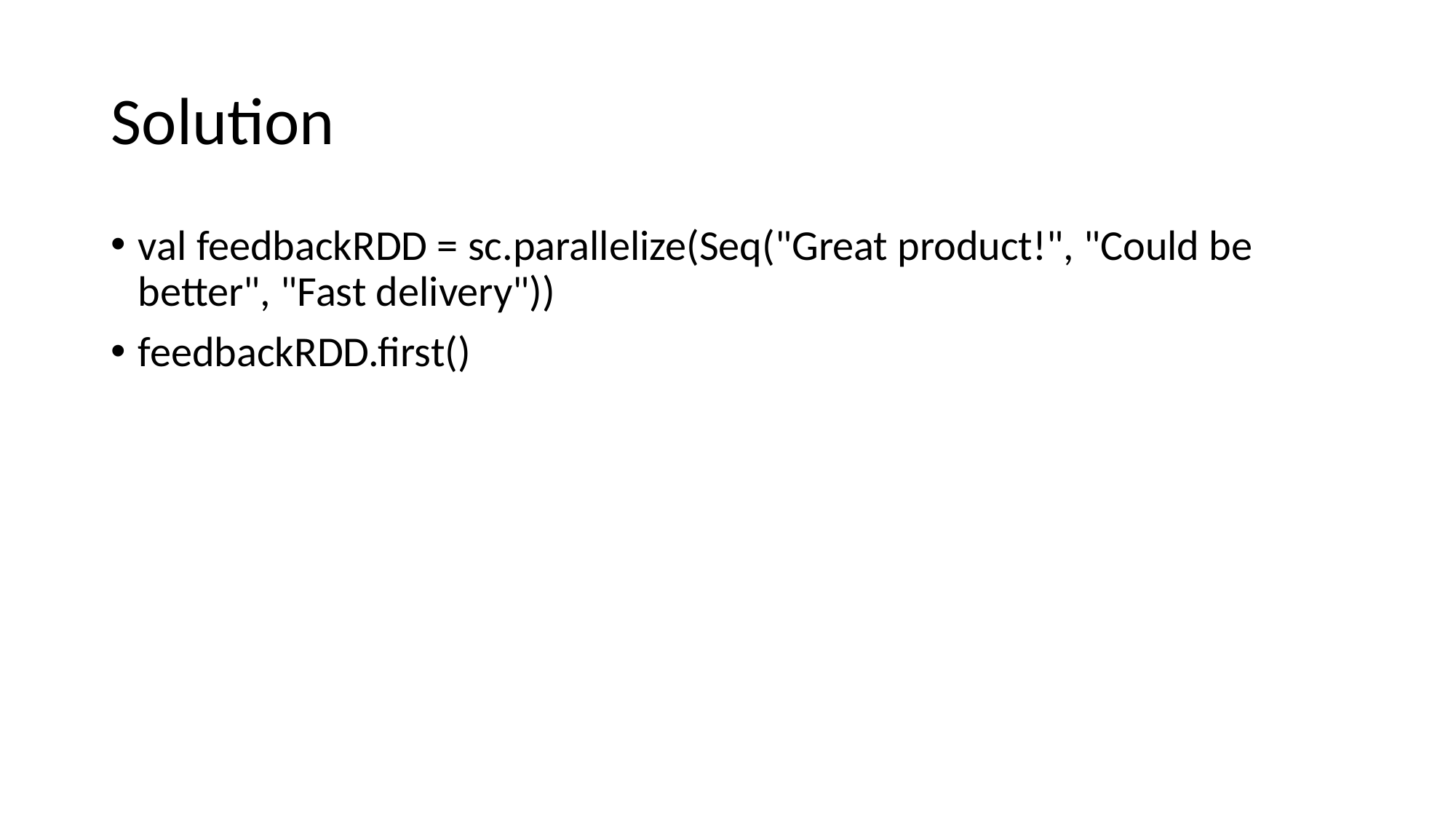

# Solution
val feedbackRDD = sc.parallelize(Seq("Great product!", "Could be better", "Fast delivery"))
feedbackRDD.first()